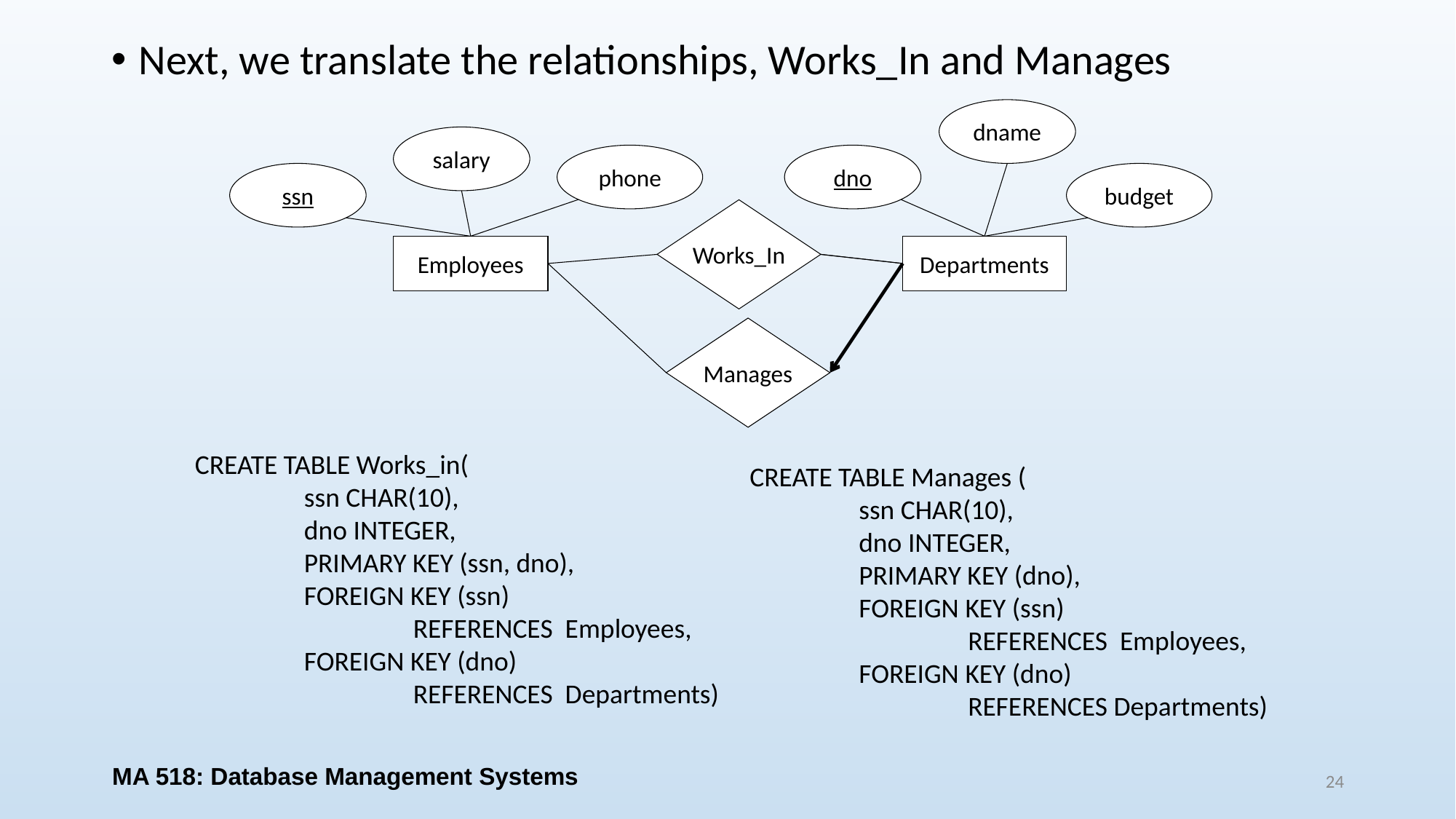

Next, we translate the relationships, Works_In and Manages
dname
salary
phone
dno
ssn
budget
Works_In
Employees
Departments
Manages
CREATE TABLE Works_in(
	ssn CHAR(10),
	dno INTEGER,
	PRIMARY KEY (ssn, dno),
	FOREIGN KEY (ssn)
		REFERENCES  Employees,
	FOREIGN KEY (dno)
		REFERENCES  Departments)
CREATE TABLE Manages (
	ssn CHAR(10),
	dno INTEGER,
	PRIMARY KEY (dno),
	FOREIGN KEY (ssn)
		REFERENCES  Employees,
	FOREIGN KEY (dno)
		REFERENCES Departments)
MA 518: Database Management Systems
24